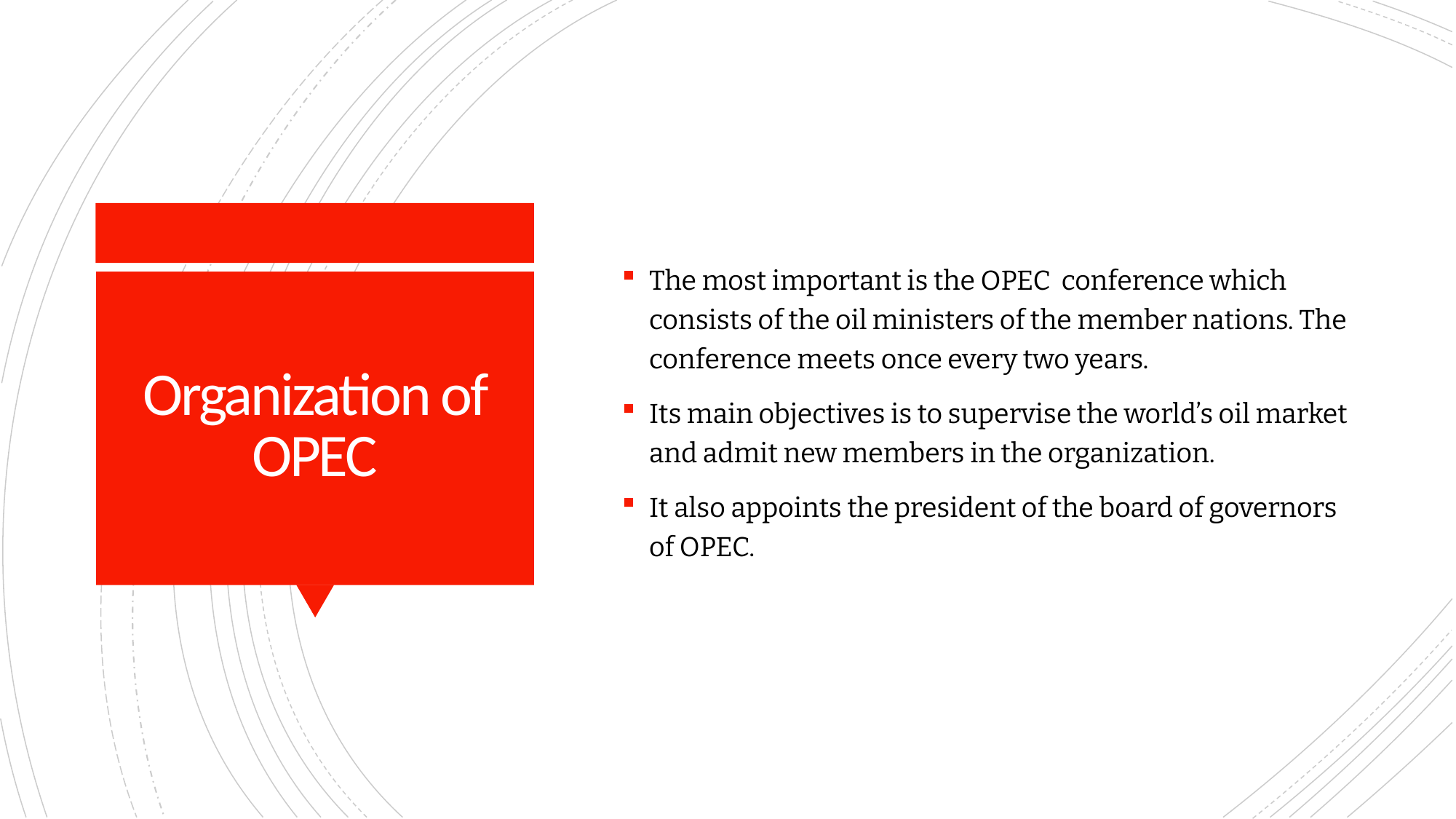

The most important is the OPEC  conference which consists of the oil ministers of the member nations. The conference meets once every two years.
Its main objectives is to supervise the world’s oil market and admit new members in the organization.
It also appoints the president of the board of governors of OPEC.
# Organization of OPEC